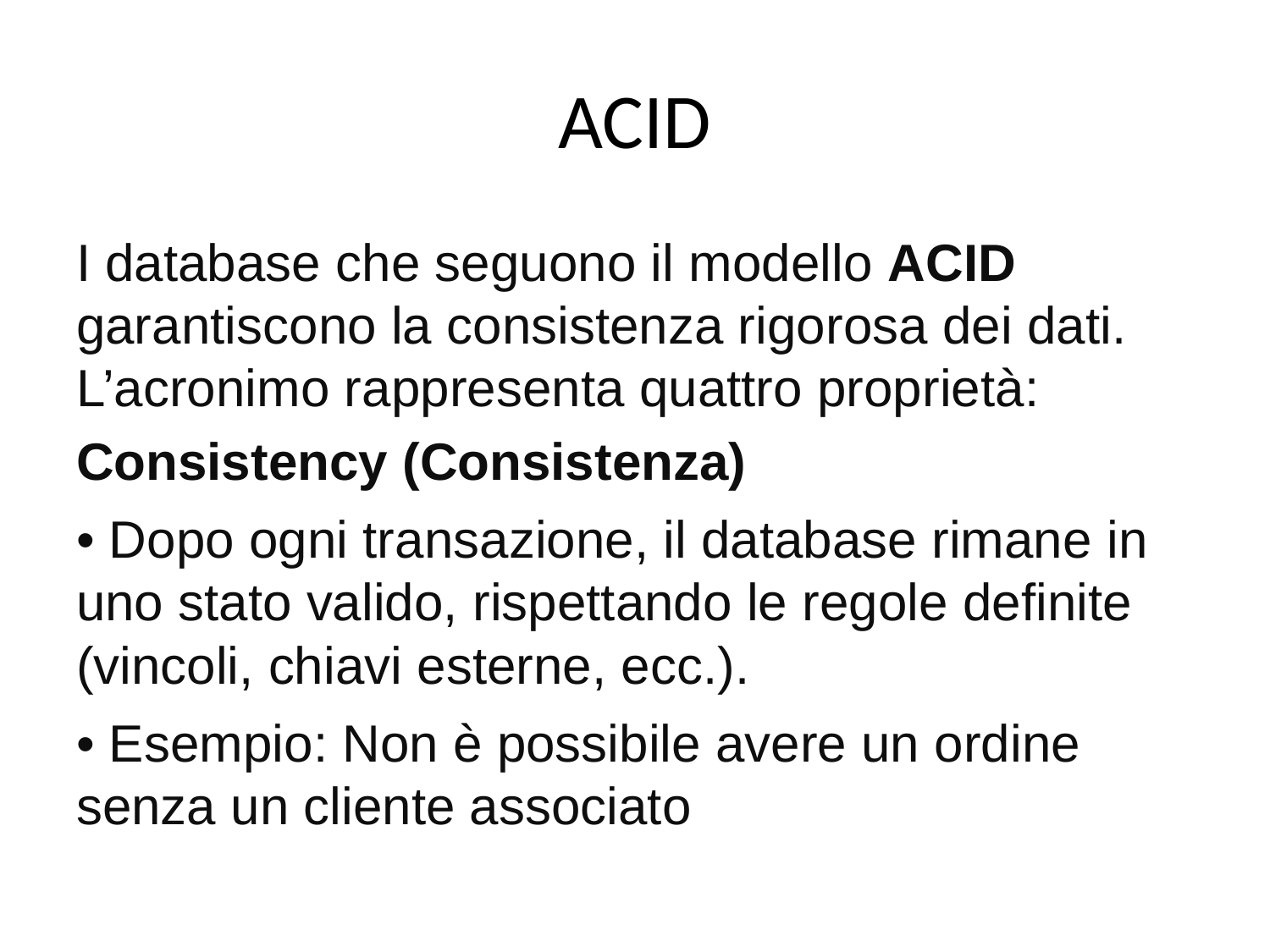

# ACID
I database che seguono il modello ACID garantiscono la consistenza rigorosa dei dati. L’acronimo rappresenta quattro proprietà:
Consistency (Consistenza)
• Dopo ogni transazione, il database rimane in uno stato valido, rispettando le regole definite (vincoli, chiavi esterne, ecc.).
• Esempio: Non è possibile avere un ordine senza un cliente associato